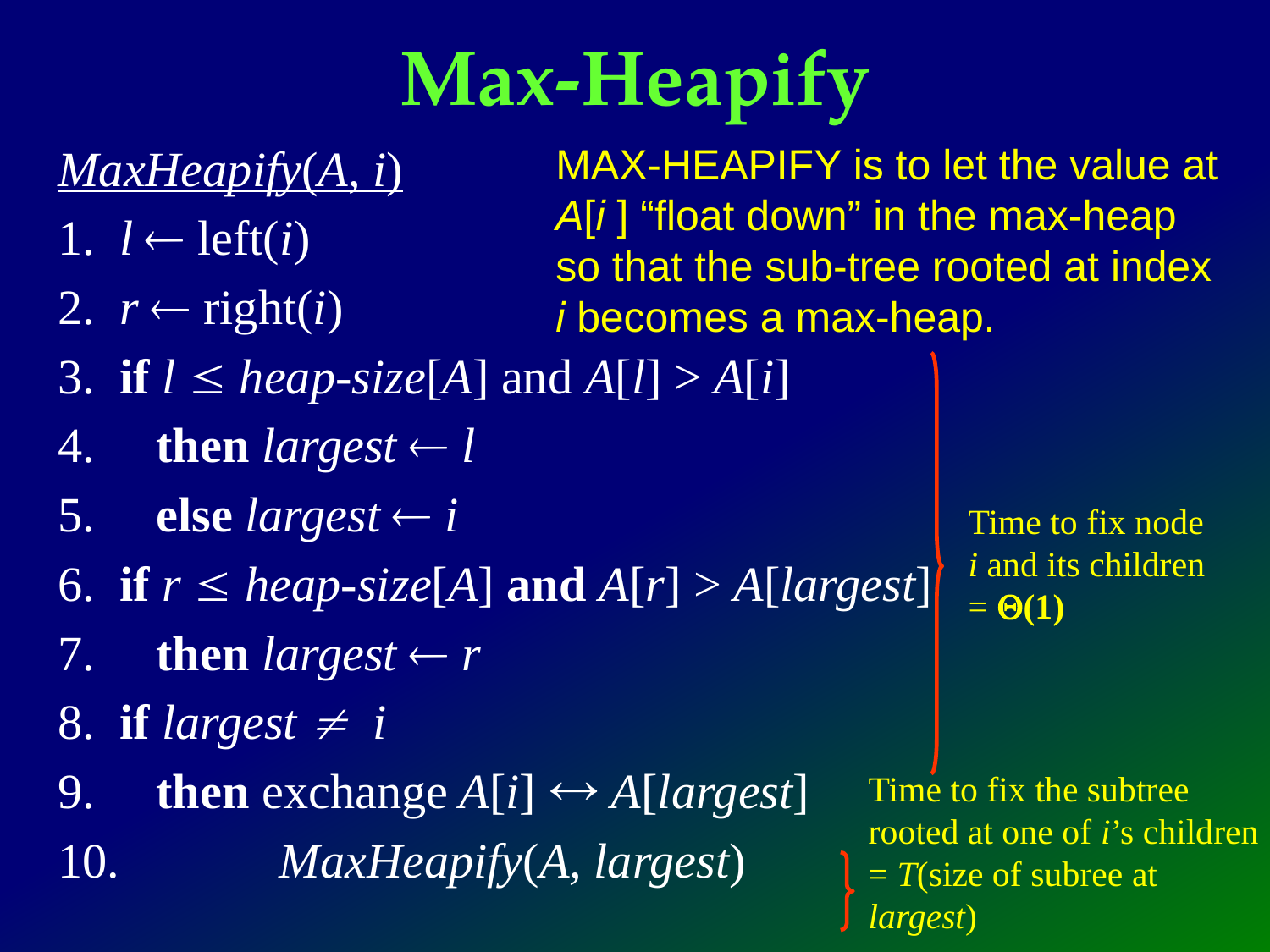

# Max-Heapify
MaxHeapify(A, i)
1.  l ← left(i)
2.  r ← right(i)
3.  if l ≤ heap-size[A] and A[l] > A[i]
4.     then largest ← l
5.     else largest ← i
6.  if r ≤ heap-size[A] and A[r] > A[largest]
7.     then largest ← r
8.  if largest ≠  i
9.     then exchange A[i] ↔ A[largest]
10.             MaxHeapify(A, largest)

MAX-HEAPIFY is to let the value at A[i ] “float down” in the max-heap so that the sub-tree rooted at index i becomes a max-heap.

Time to fix node i and its children = Θ(1)
Time to fix the subtree rooted at one of i’s children = T(size of subree at largest)